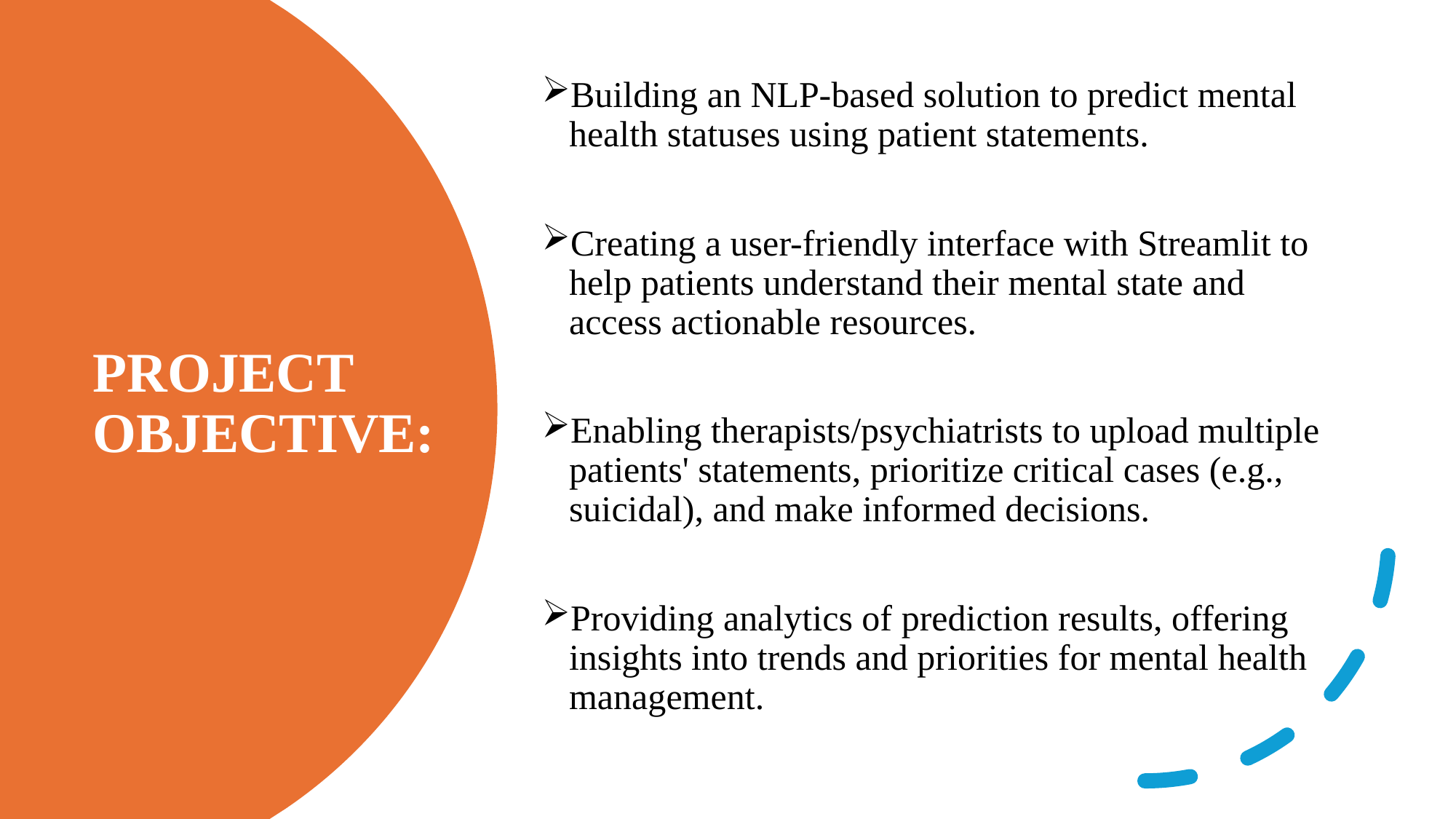

Building an NLP-based solution to predict mental health statuses using patient statements.

Creating a user-friendly interface with Streamlit to help patients understand their mental state and access actionable resources.

Enabling therapists/psychiatrists to upload multiple patients' statements, prioritize critical cases (e.g., suicidal), and make informed decisions.

Providing analytics of prediction results, offering insights into trends and priorities for mental health management.

# PROJECT OBJECTIVE: